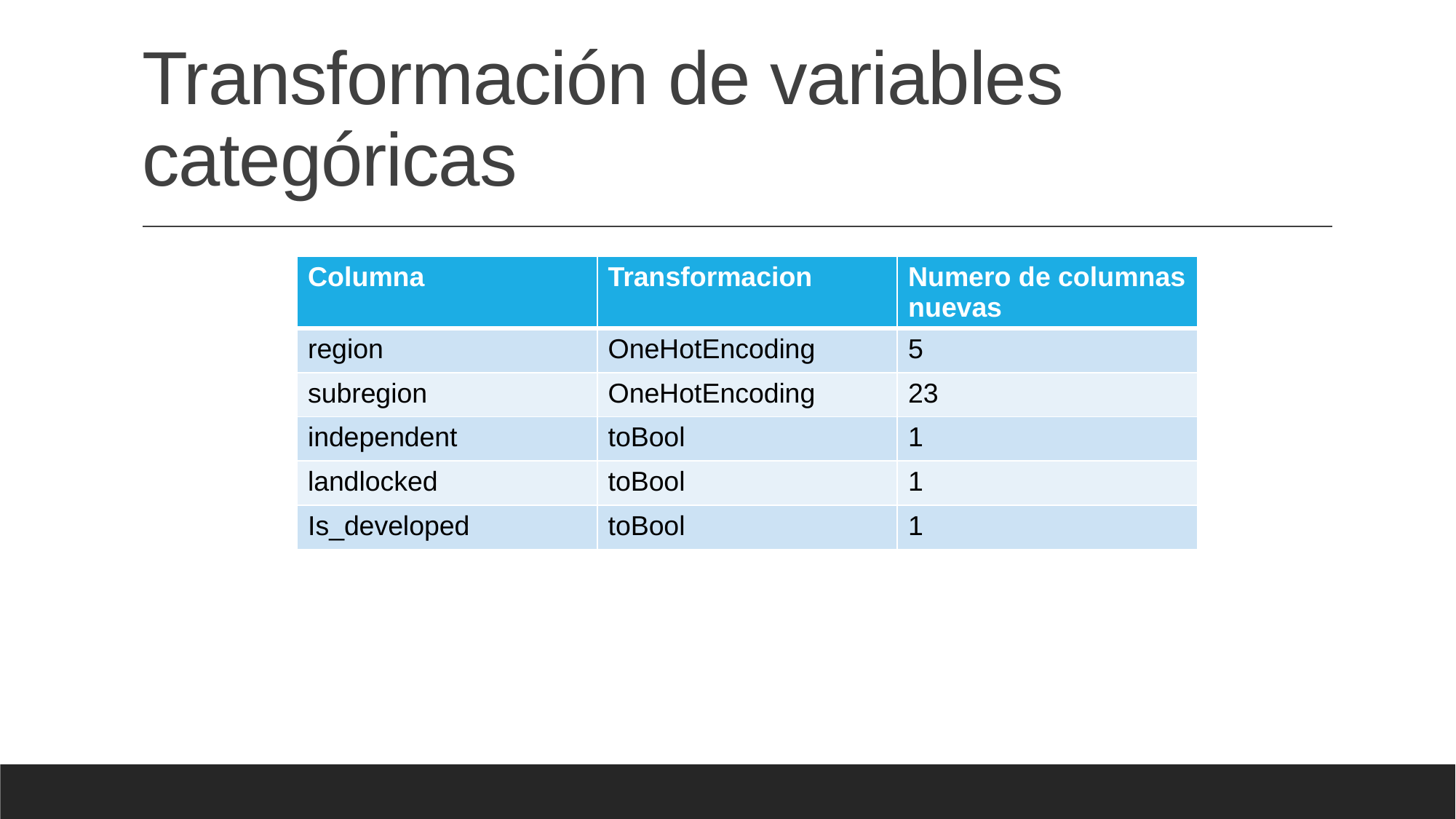

# Transformación de variables categóricas
| Columna | Transformacion | Numero de columnas nuevas |
| --- | --- | --- |
| region | OneHotEncoding | 5 |
| subregion | OneHotEncoding | 23 |
| independent | toBool | 1 |
| landlocked | toBool | 1 |
| Is\_developed | toBool | 1 |